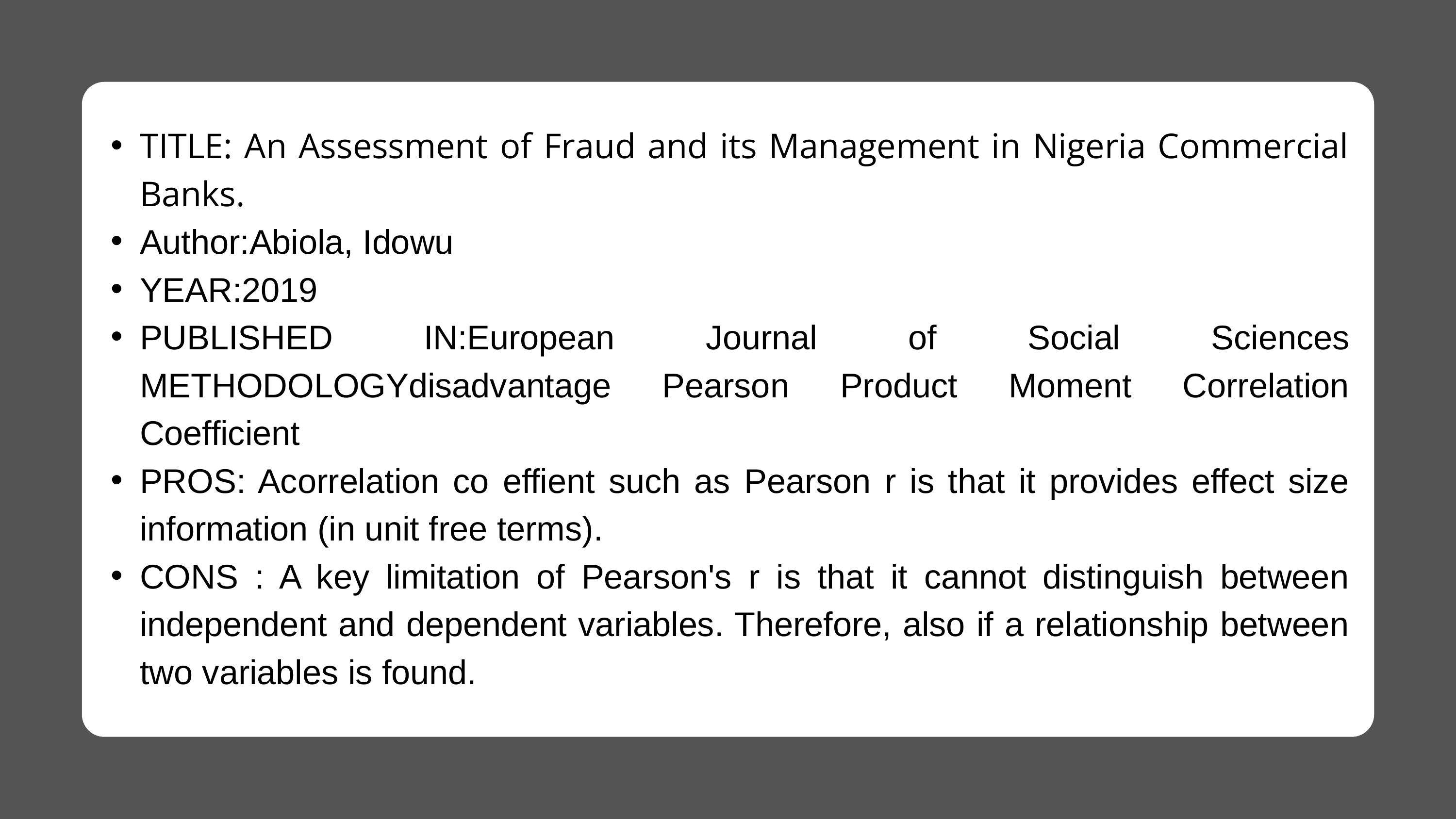

TITLE: An Assessment of Fraud and its Management in Nigeria Commercial Banks.
Author:Abiola, Idowu
YEAR:2019
PUBLISHED IN:European Journal of Social Sciences METHODOLOGYdisadvantage Pearson Product Moment Correlation Coefficient
PROS: Acorrelation co effient such as Pearson r is that it provides effect size information (in unit free terms).
CONS : A key limitation of Pearson's r is that it cannot distinguish between independent and dependent variables. Therefore, also if a relationship between two variables is found.